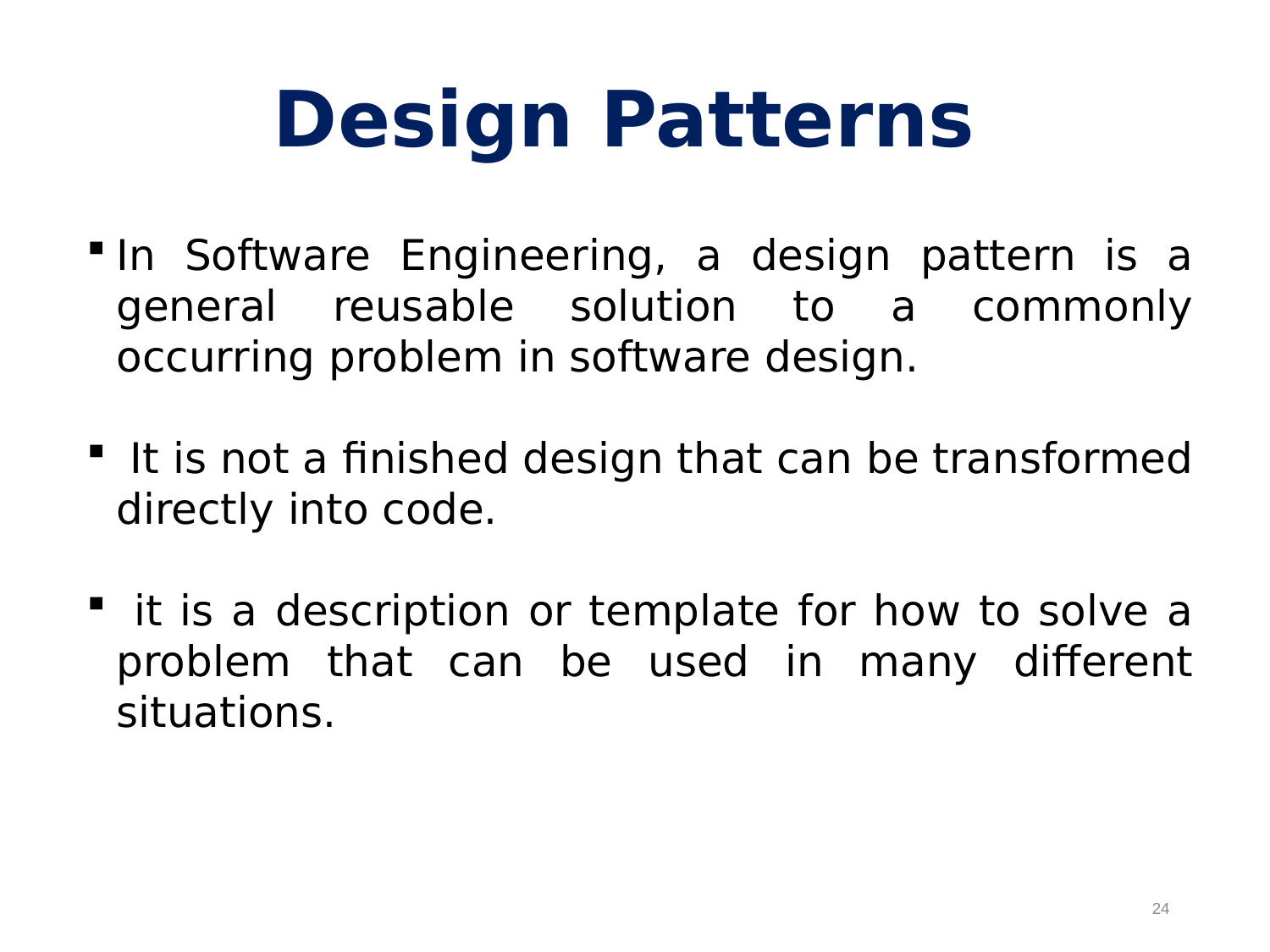

Design Patterns
In Software Engineering, a design pattern is a general reusable solution to a commonly occurring problem in software design.

 It is not a finished design that can be transformed directly into code.

 it is a description or template for how to solve a problem that can be used in many different situations.
24